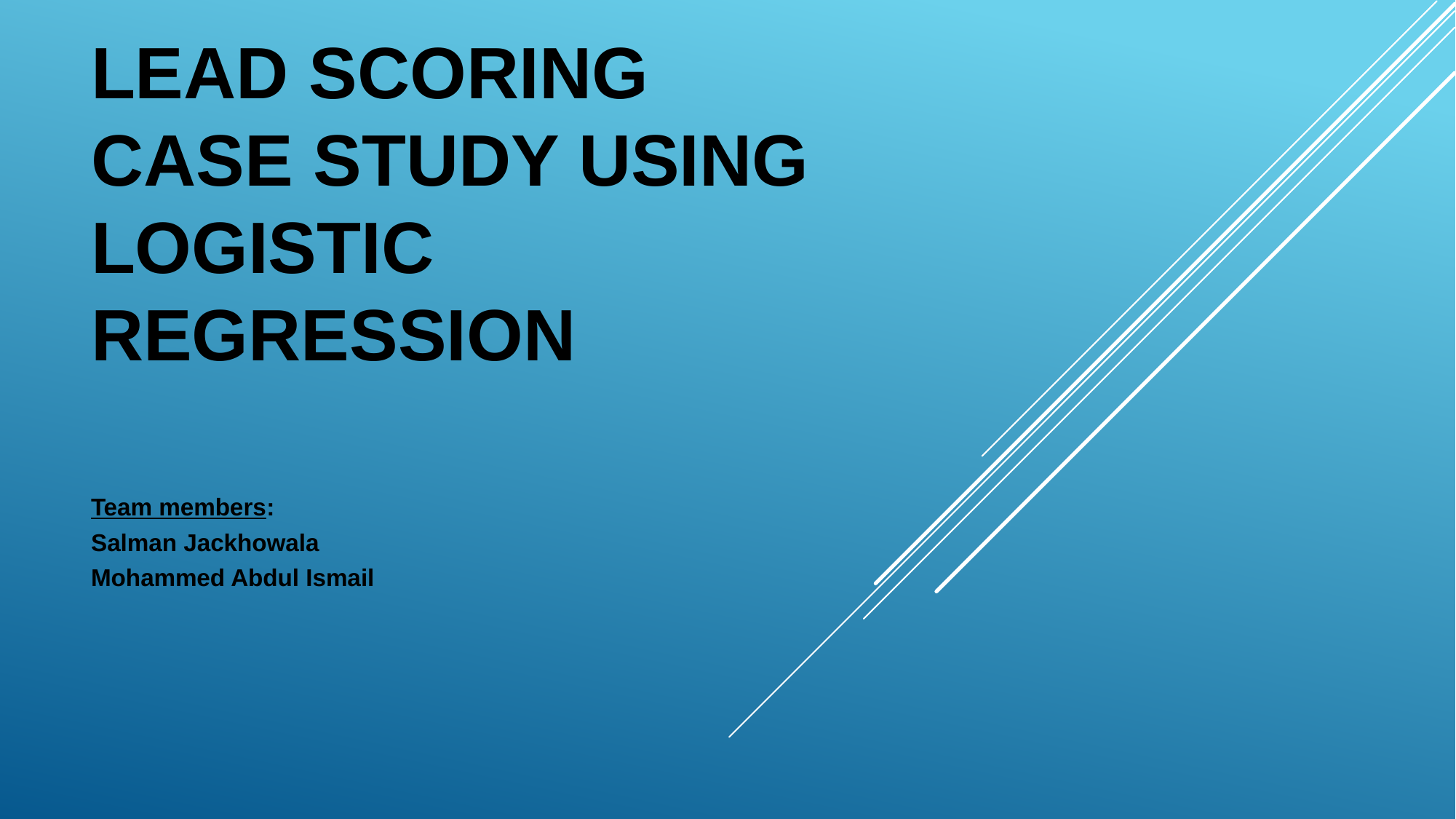

# Lead Scoring Case Study using Logistic Regression
Team members:
Salman Jackhowala
Mohammed Abdul Ismail